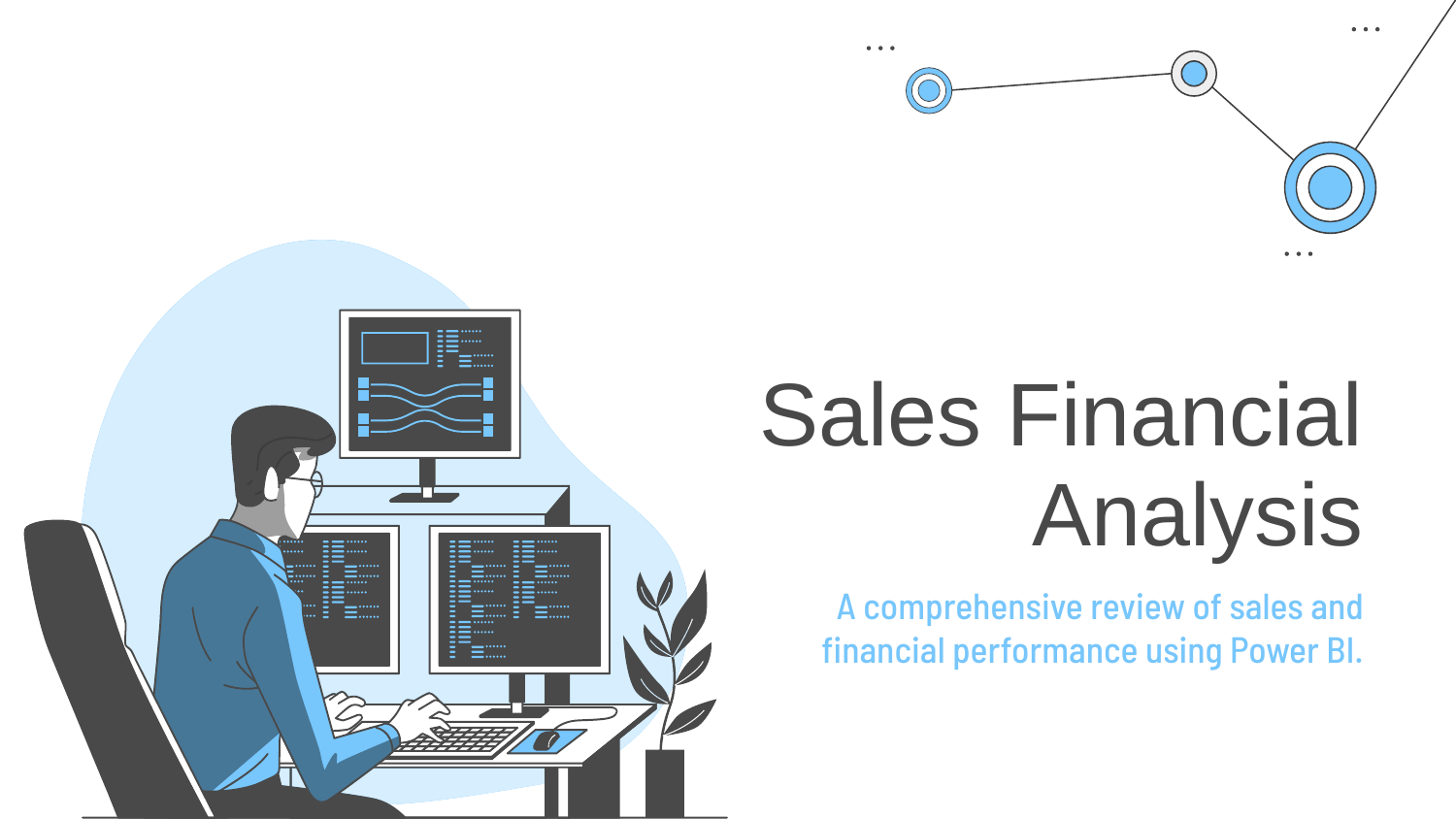

# Sales Financial Analysis
A comprehensive review of sales and financial performance using Power BI.